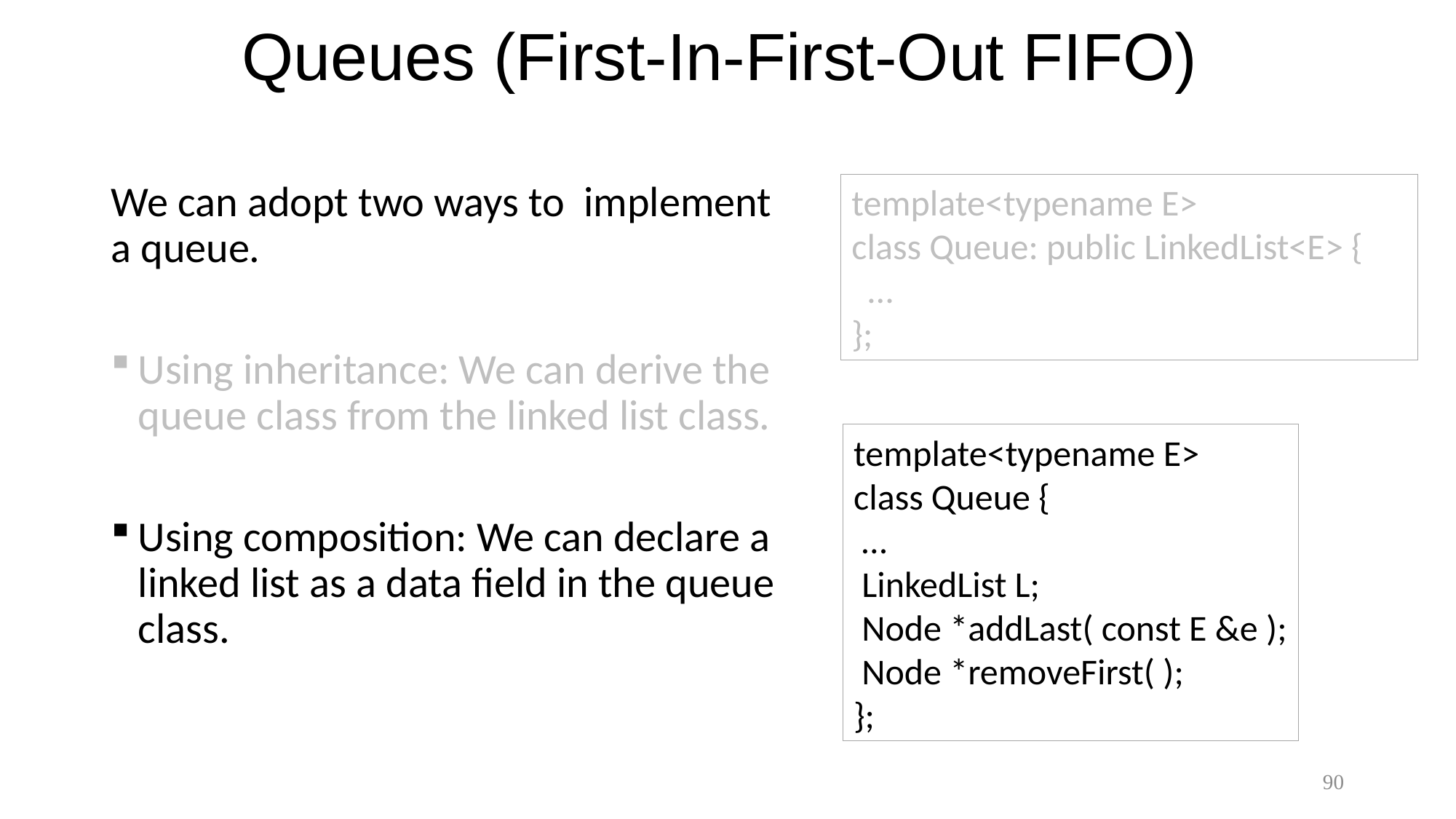

# Queues (First-In-First-Out FIFO)
We can adopt two ways to  implement a queue.

Using inheritance: We can derive the queue class from the linked list class.

Using composition: We can declare a linked list as a data field in the queue class.

template<typename E>
class Queue: public LinkedList<E> {
  …
};
template<typename E>
class Queue {
 …
 LinkedList L;
 Node *addLast( const E &e );
 Node *removeFirst( );
};
90